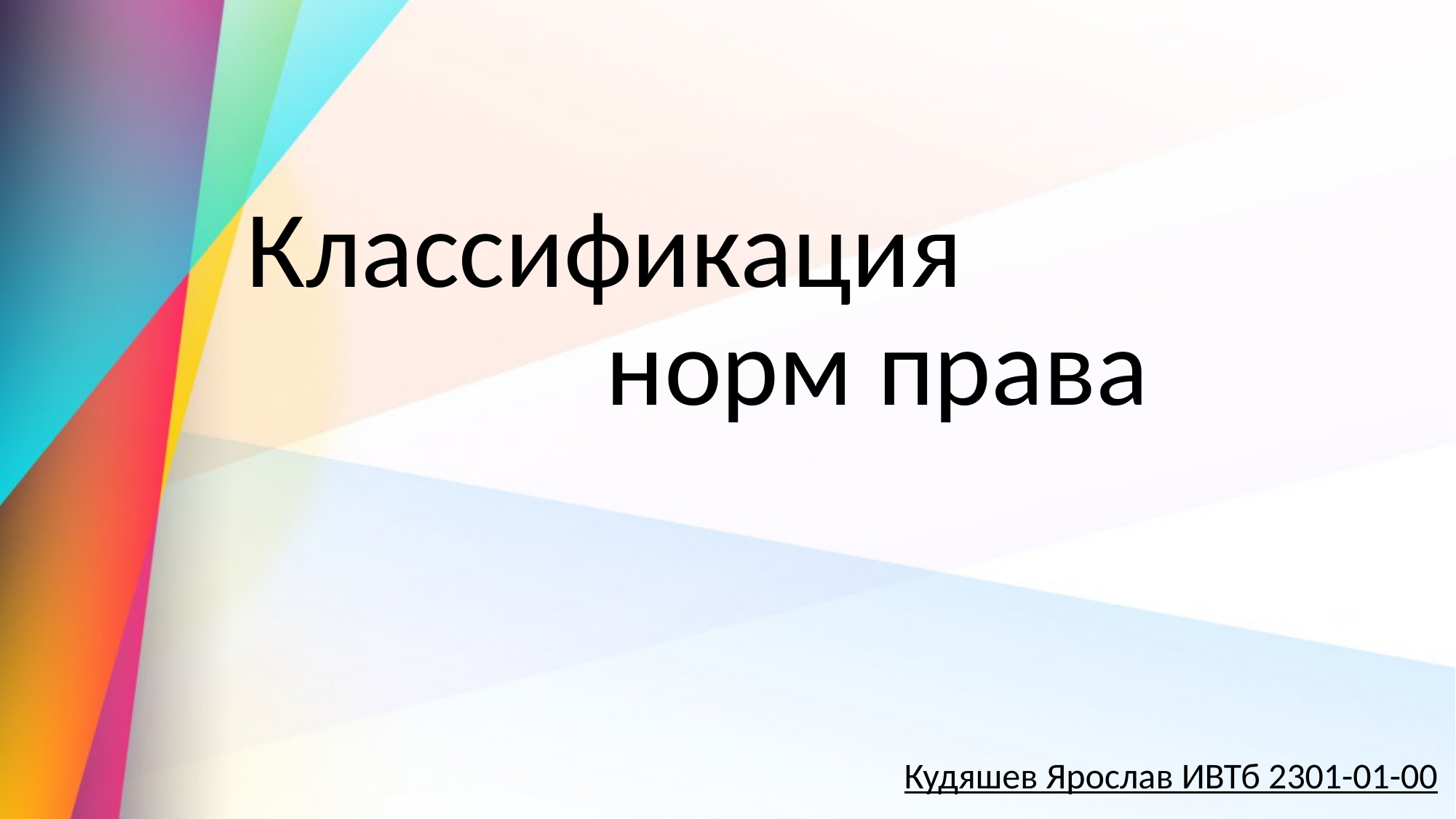

# Классификация норм права
Кудяшев Ярослав ИВТб 2301-01-00